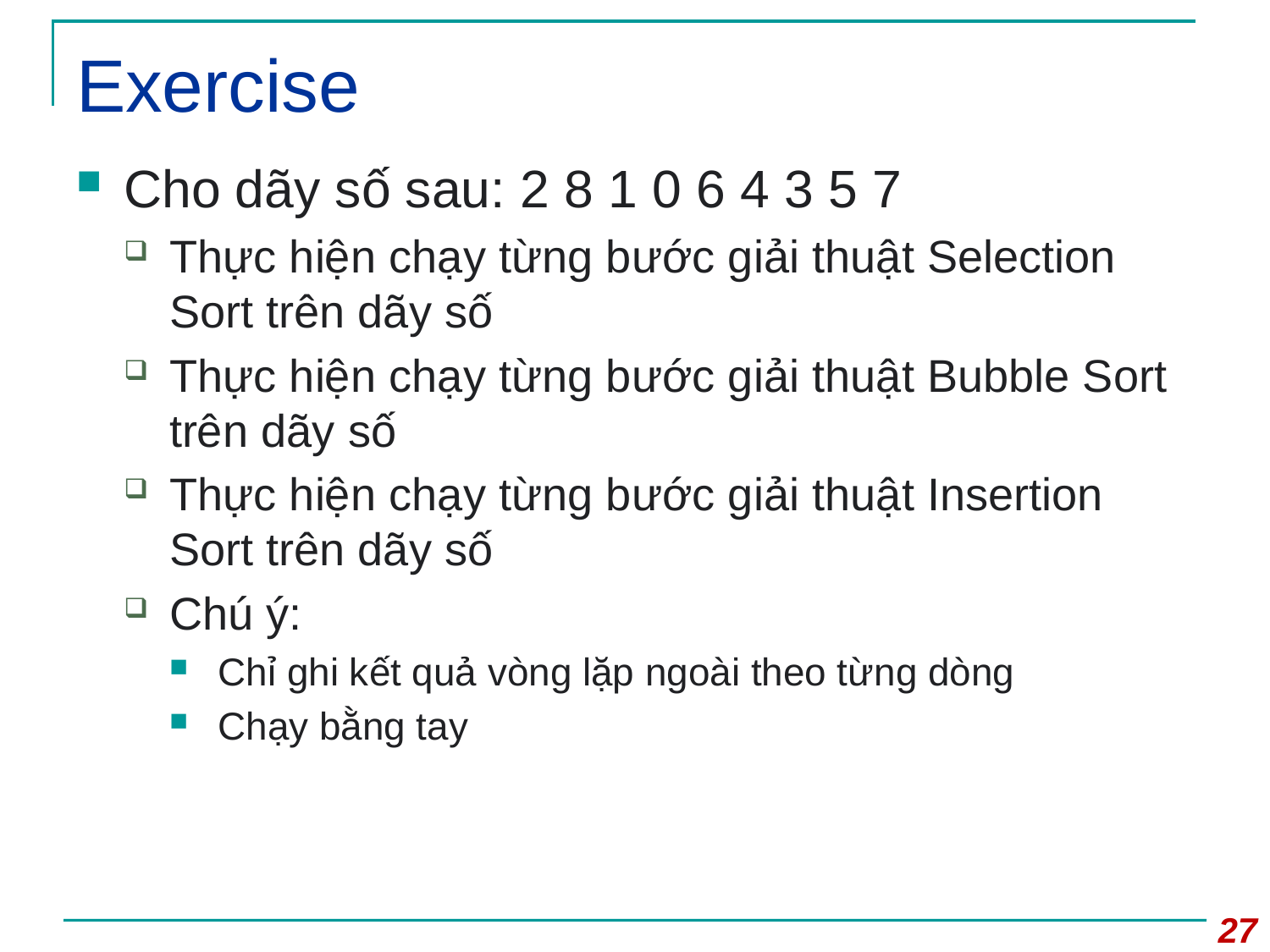

# Exercise
Cho dãy số sau: 2 8 1 0 6 4 3 5 7
Thực hiện chạy từng bước giải thuật Selection Sort trên dãy số
Thực hiện chạy từng bước giải thuật Bubble Sort trên dãy số
Thực hiện chạy từng bước giải thuật Insertion Sort trên dãy số
Chú ý:
Chỉ ghi kết quả vòng lặp ngoài theo từng dòng
Chạy bằng tay
27